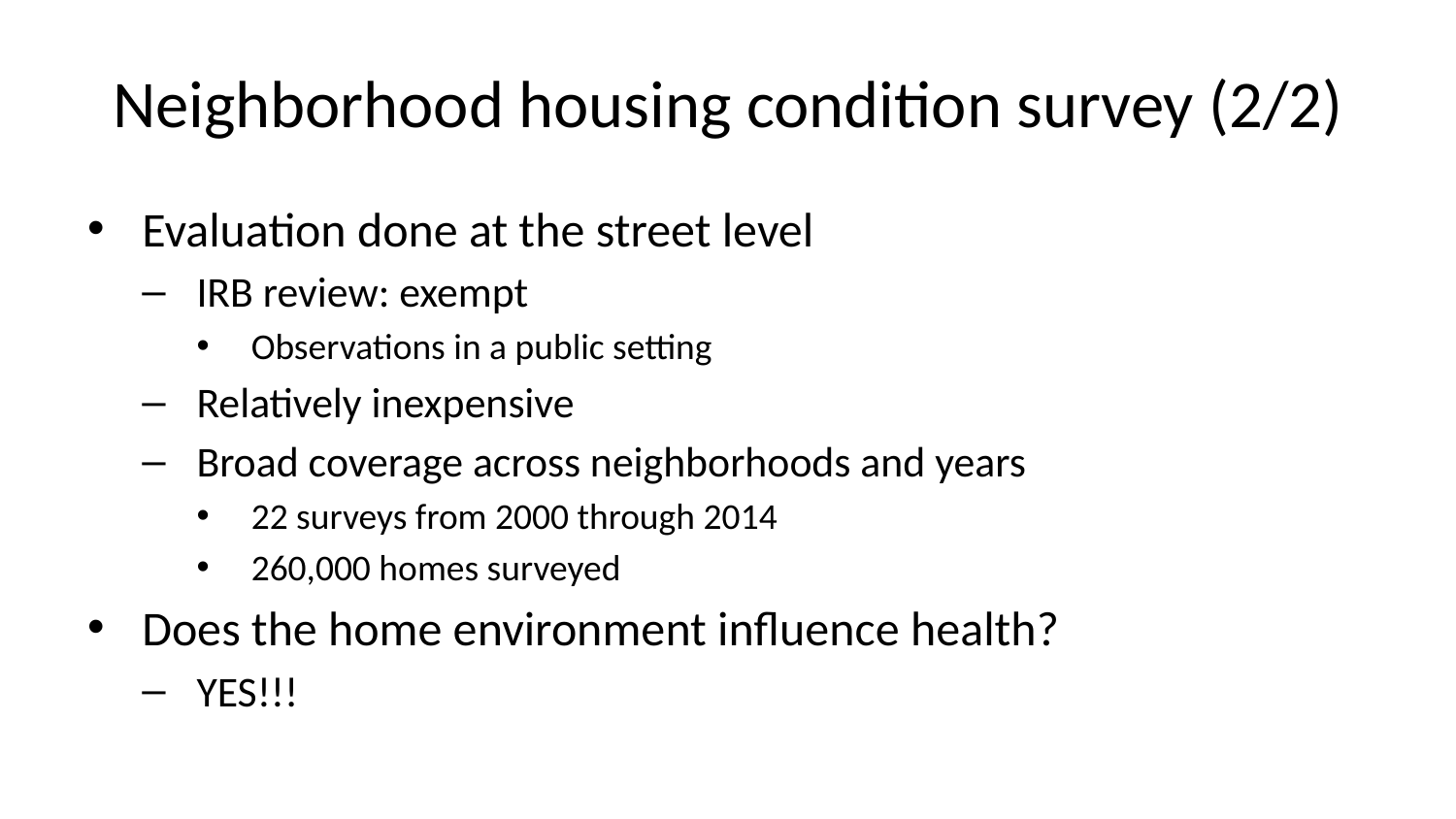

# Neighborhood housing condition survey (2/2)
Evaluation done at the street level
IRB review: exempt
Observations in a public setting
Relatively inexpensive
Broad coverage across neighborhoods and years
22 surveys from 2000 through 2014
260,000 homes surveyed
Does the home environment influence health?
YES!!!